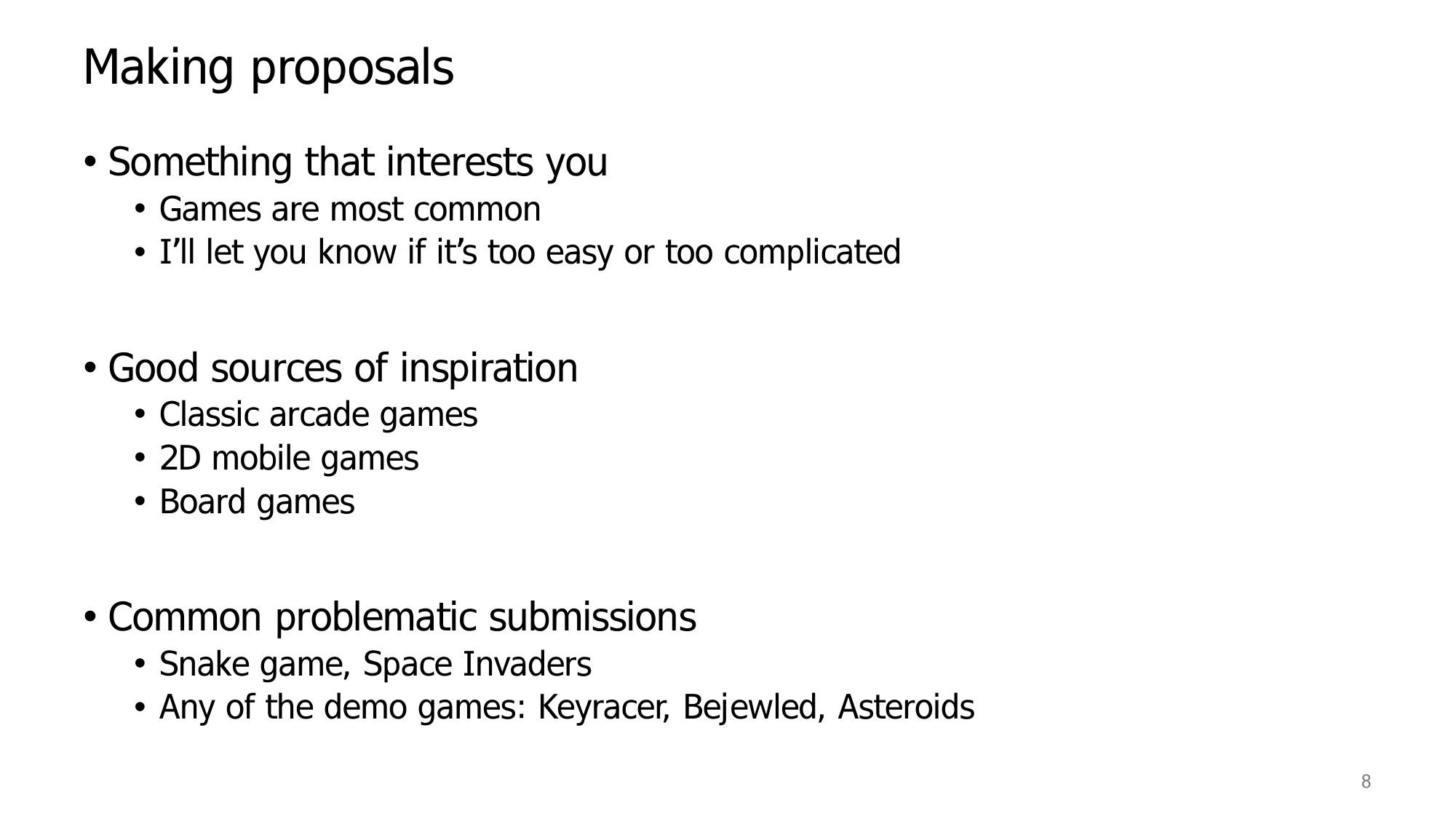

# Making proposals
Something that interests you
Games are most common
I’ll let you know if it’s too easy or too complicated

Good sources of inspiration
Classic arcade games
2D mobile games
Board games

Common problematic submissions
Snake game, Space Invaders
Any of the demo games: Keyracer, Bejewled, Asteroids
8